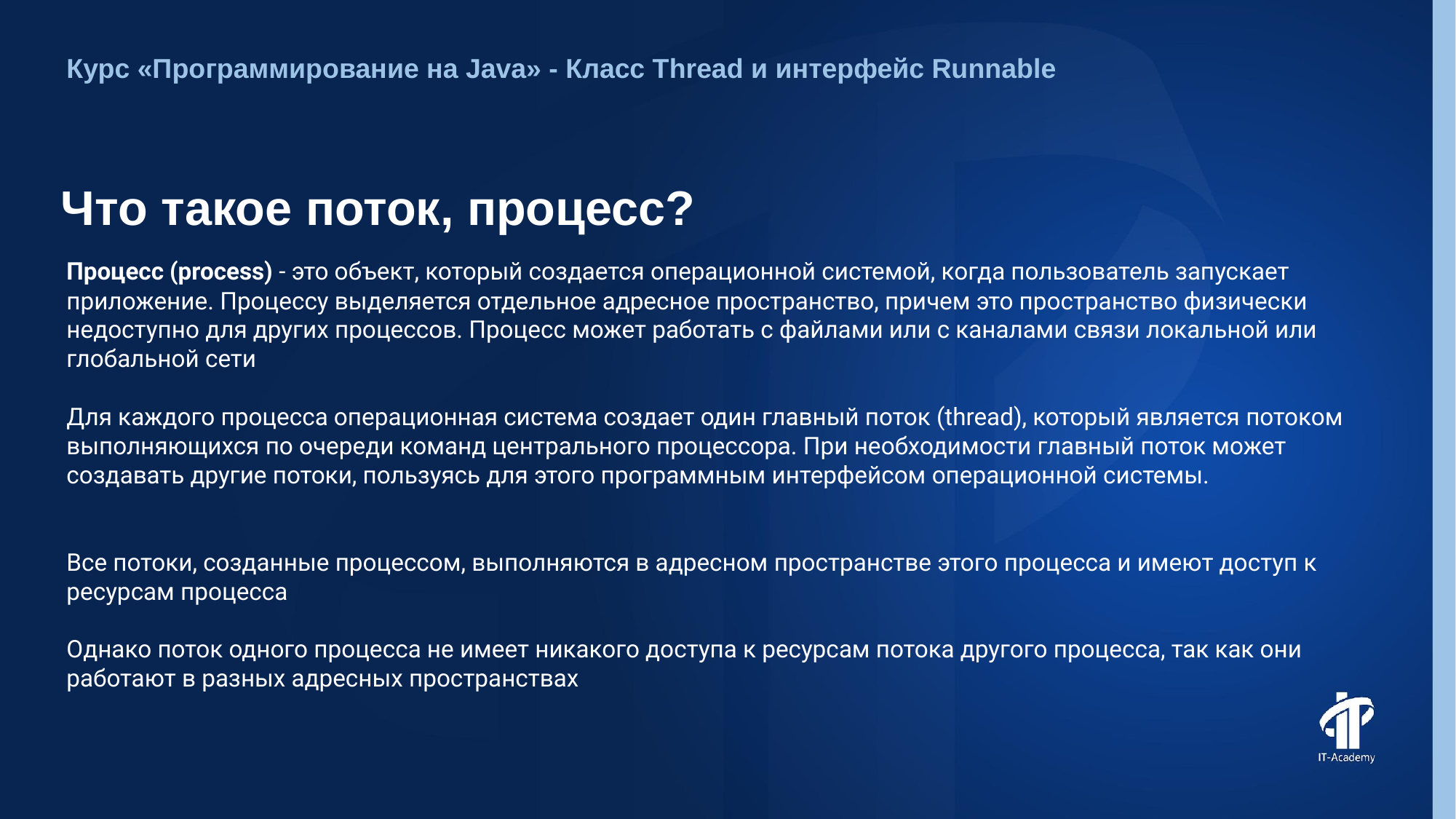

Курс «Программирование на Java» - Класс Thread и интерфейс Runnable
# Что такое поток, процесс?
Процесс (process) - это объект, который создается операционной системой, когда пользователь запускает приложение. Процессу выделяется отдельное адресное пространство, причем это пространство физически недоступно для других процессов. Процесс может работать с файлами или с каналами связи локальной или глобальной сети

Для каждого процесса операционная система создает один главный поток (thread), который является потоком выполняющихся по очереди команд центрального процессора. При необходимости главный поток может создавать другие потоки, пользуясь для этого программным интерфейсом операционной системы.

Все потоки, созданные процессом, выполняются в адресном пространстве этого процесса и имеют доступ к ресурсам процесса

Однако поток одного процесса не имеет никакого доступа к ресурсам потока другого процесса, так как они работают в разных адресных пространствах